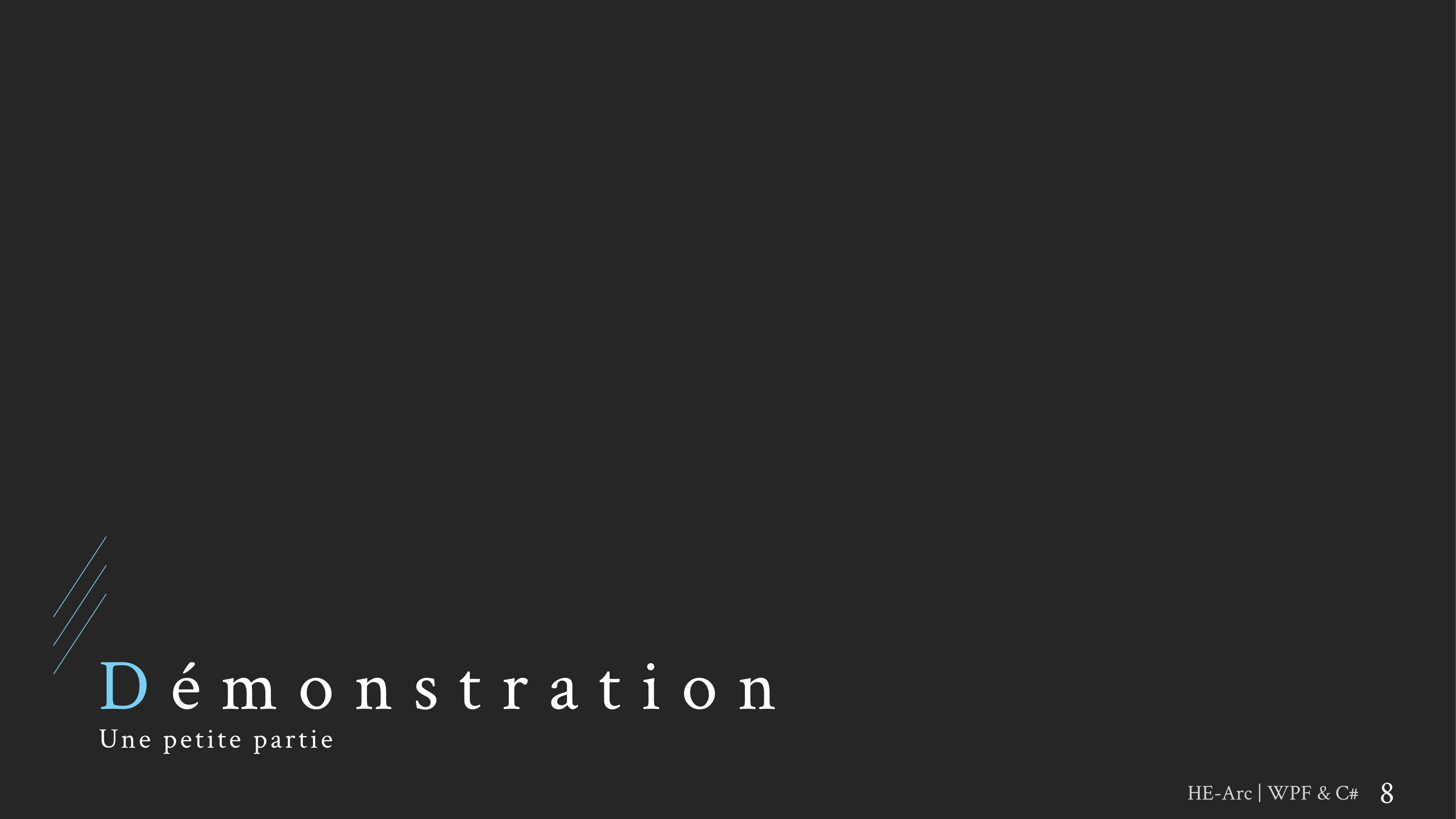

# Démonstration
Une petite partie
HE-Arc | WPF & C#
8